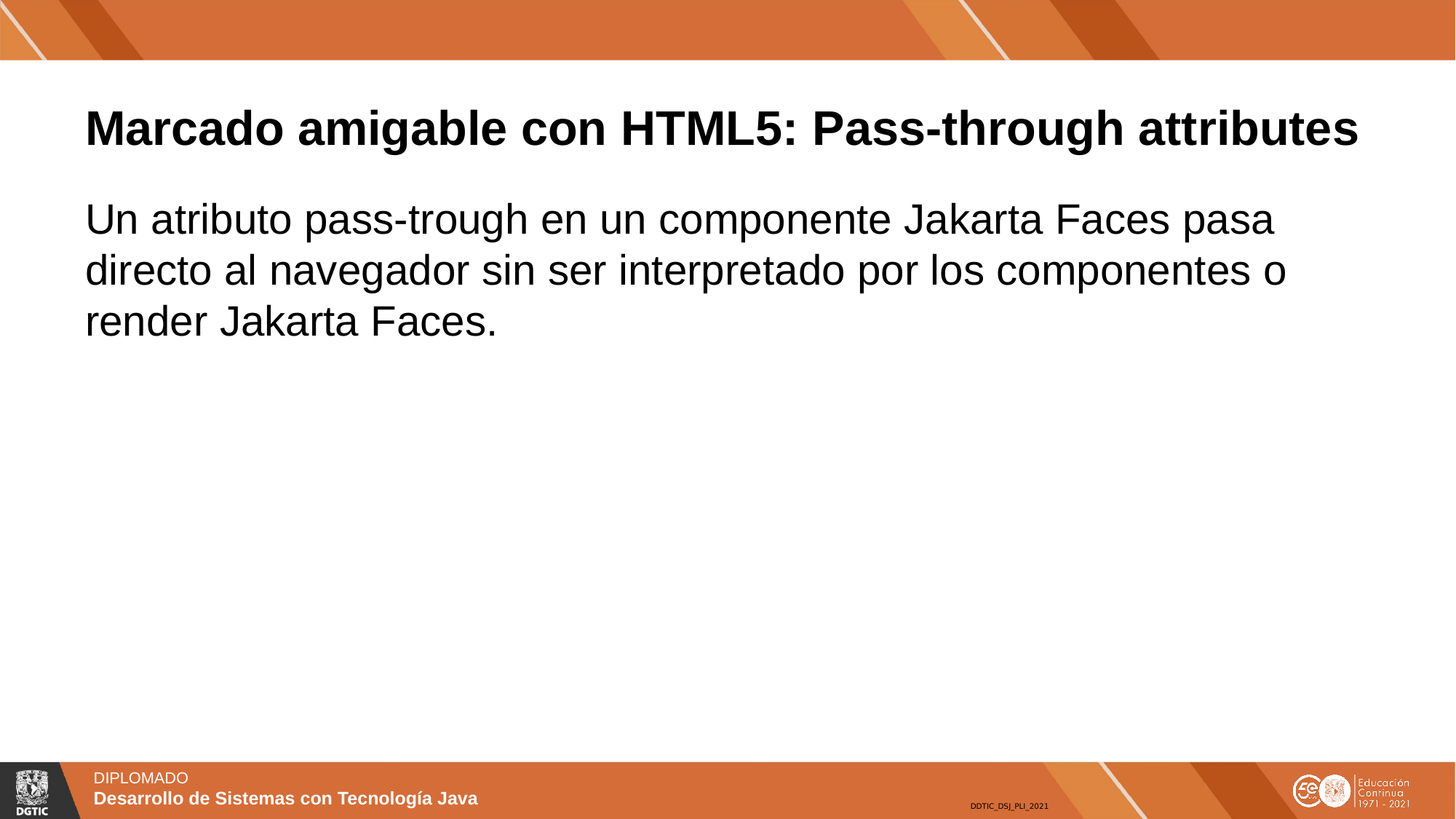

# Marcado amigable con HTML5: Pass-through attributes
Un atributo pass-trough en un componente Jakarta Faces pasa directo al navegador sin ser interpretado por los componentes o render Jakarta Faces.